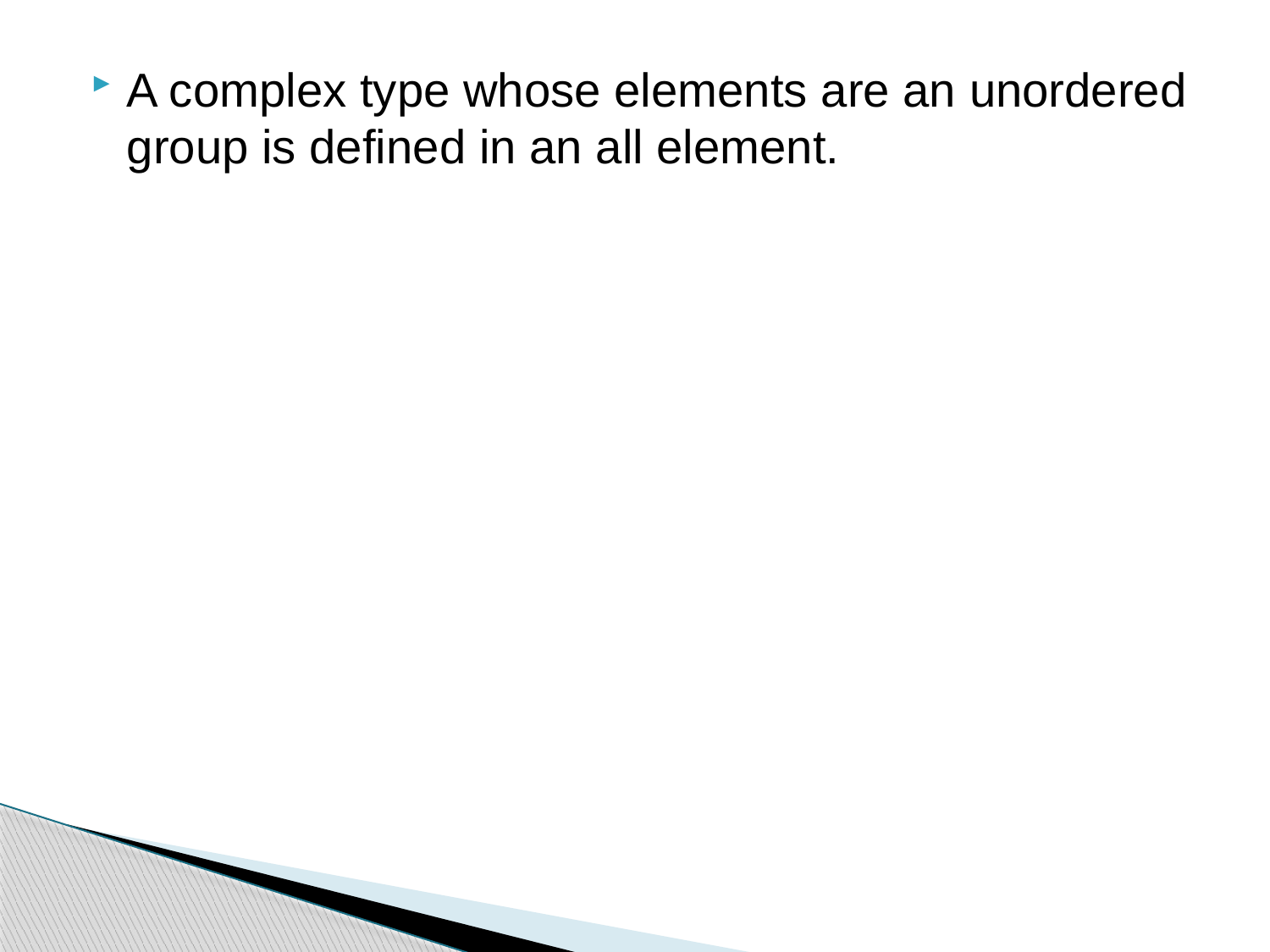

A complex type whose elements are an unordered group is defined in an all element.